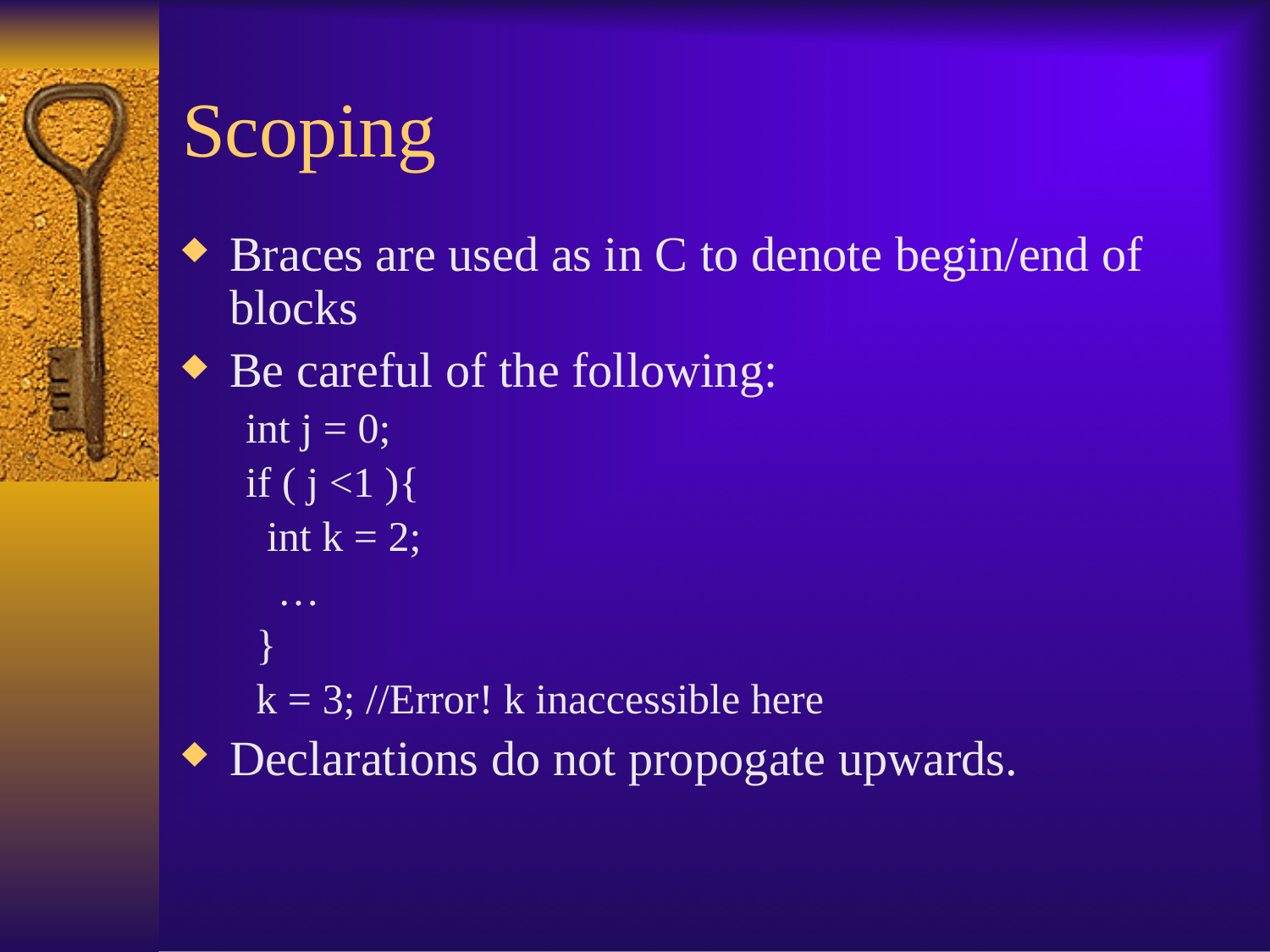

# Scoping
Braces are used as in C to denote begin/end of blocks
Be careful of the following:
int j = 0;
if ( j <1 ){
  int k = 2;
   …
 }
 k = 3; //Error! k inaccessible here
Declarations do not propogate upwards.